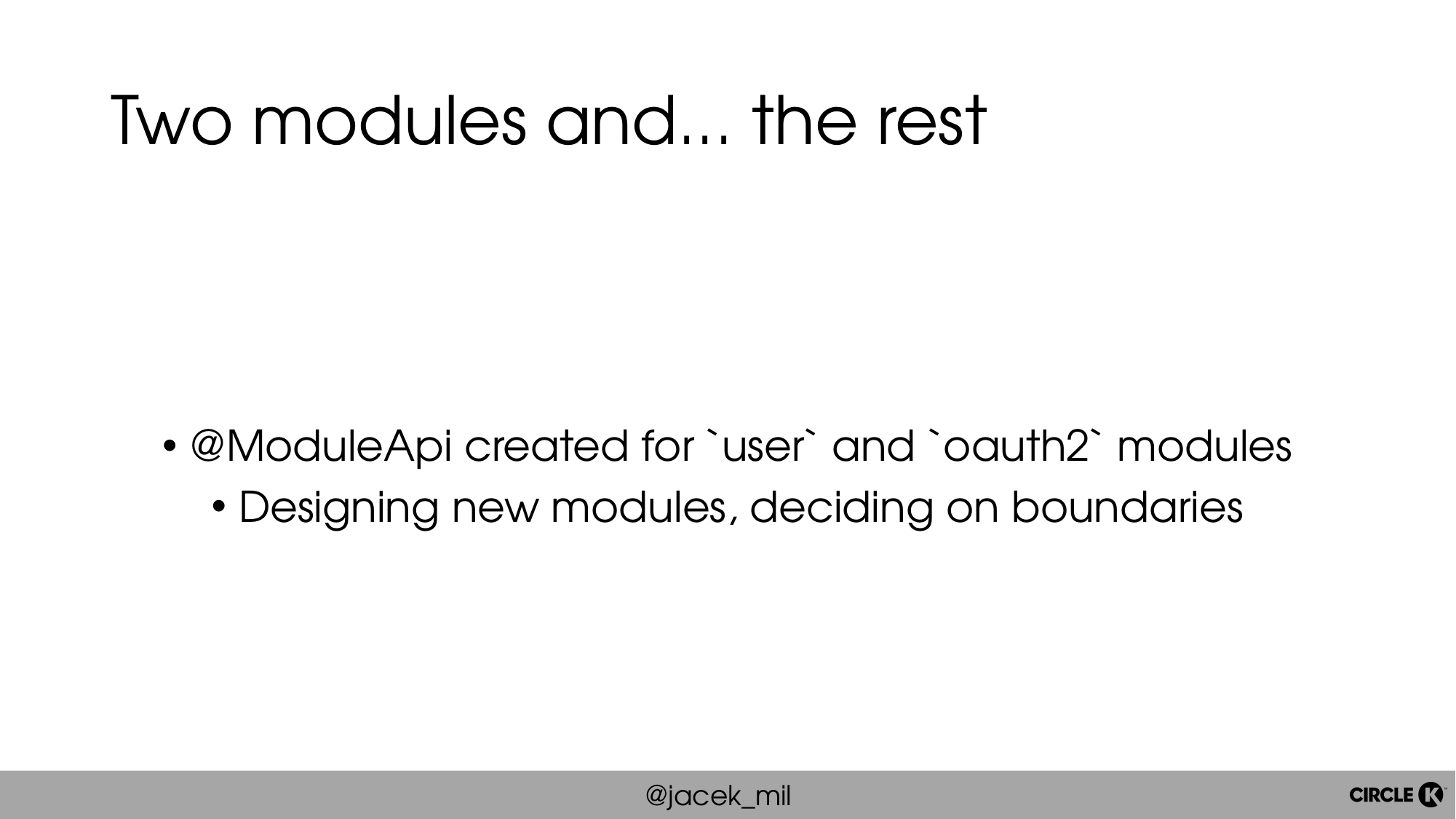

# Two modules and... the rest
@ModuleApi created for `user` and `oauth2` modules
Designing new modules, deciding on boundaries